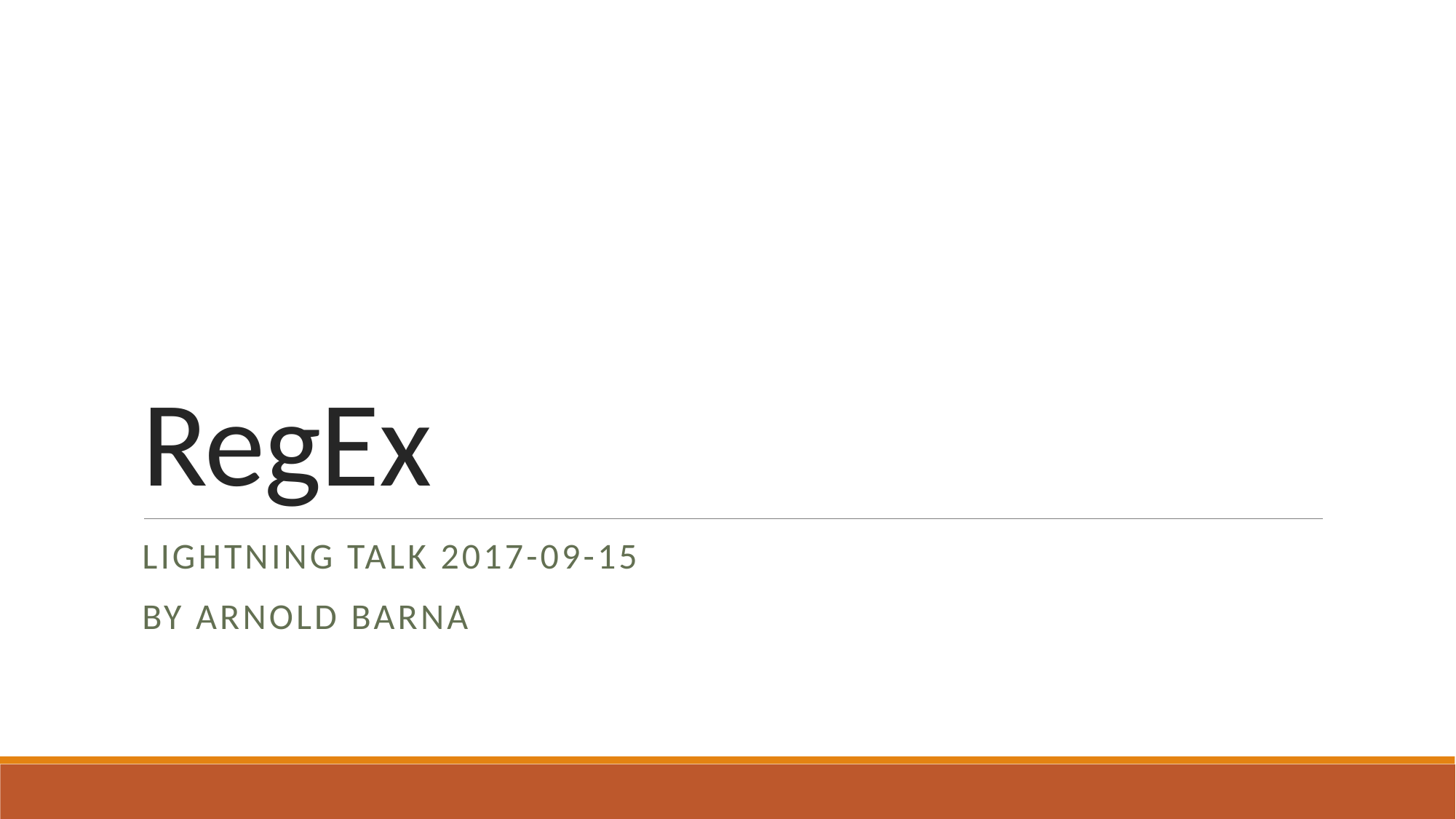

# RegEx
Lightning talk 2017-09-15
By Arnold BARNA